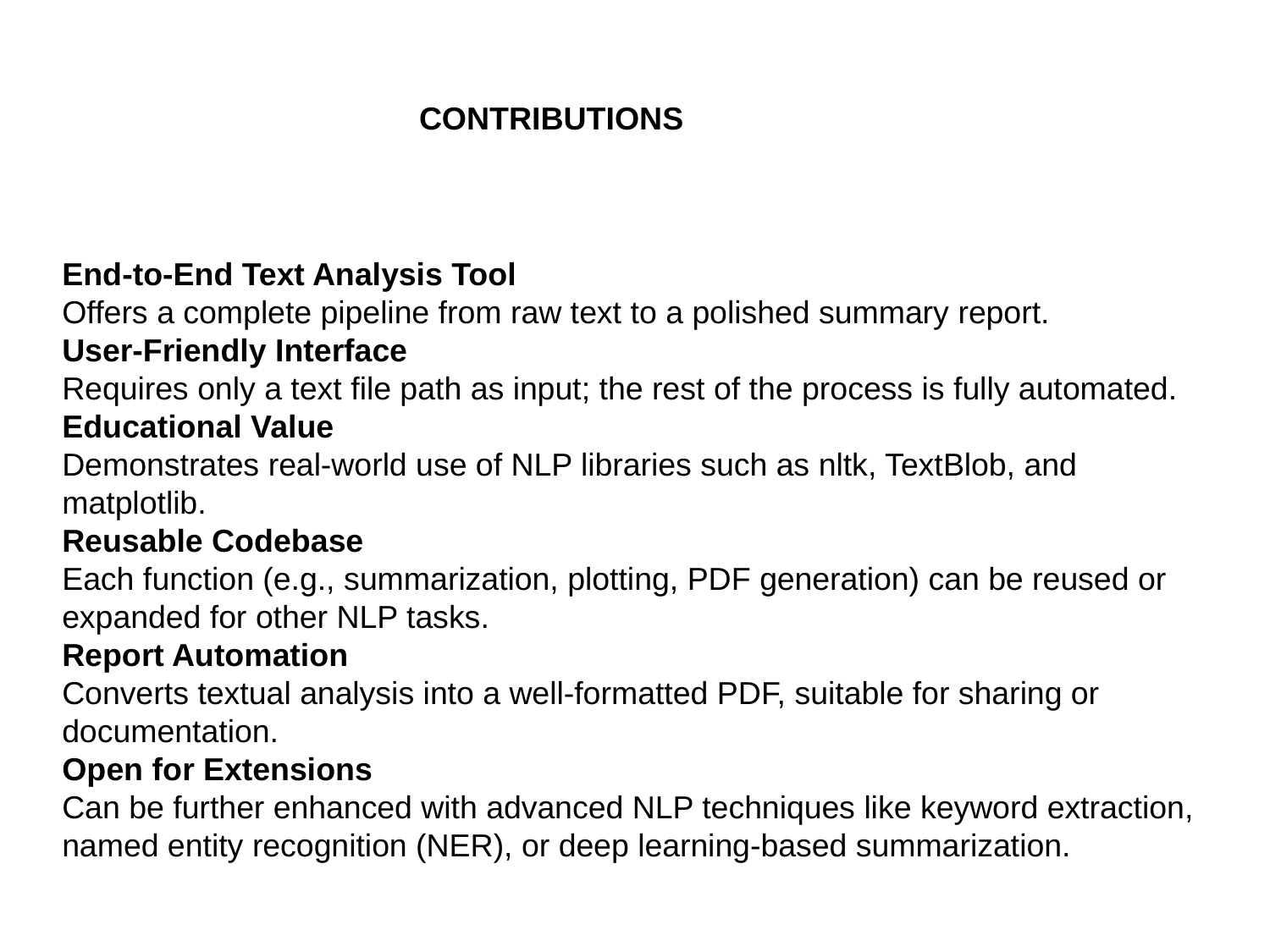

# CONTRIBUTIONS

End-to-End Text Analysis Tool
Offers a complete pipeline from raw text to a polished summary report.
User-Friendly Interface
Requires only a text file path as input; the rest of the process is fully automated.
Educational Value
Demonstrates real-world use of NLP libraries such as nltk, TextBlob, and matplotlib.
Reusable Codebase
Each function (e.g., summarization, plotting, PDF generation) can be reused or expanded for other NLP tasks.
Report Automation
Converts textual analysis into a well-formatted PDF, suitable for sharing or documentation.
Open for Extensions
Can be further enhanced with advanced NLP techniques like keyword extraction, named entity recognition (NER), or deep learning-based summarization.